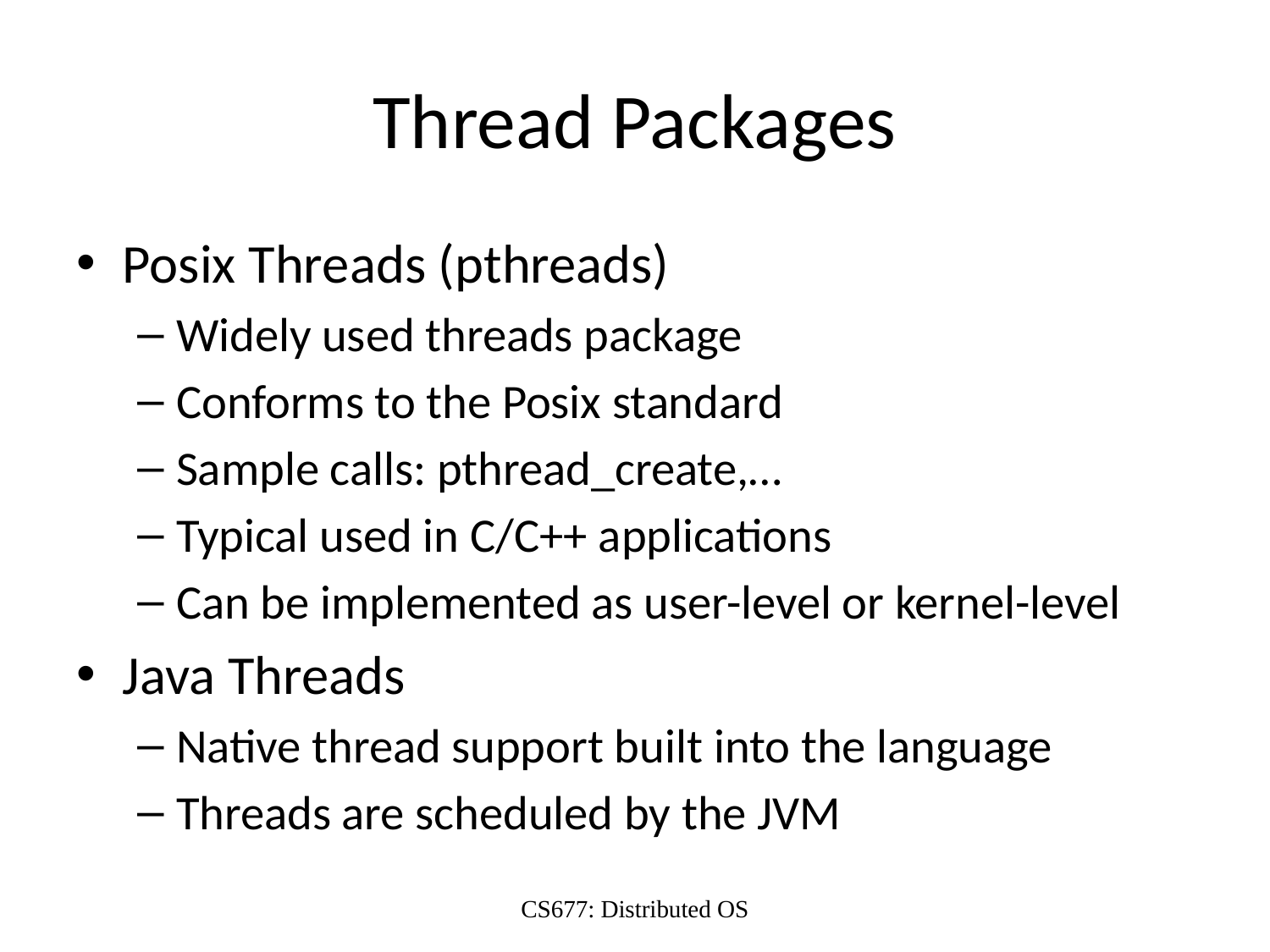

# Thread Packages
Posix Threads (pthreads)
Widely used threads package
Conforms to the Posix standard
Sample calls: pthread_create,…
Typical used in C/C++ applications
Can be implemented as user-level or kernel-level
Java Threads
Native thread support built into the language
Threads are scheduled by the JVM

CS677: Distributed OS